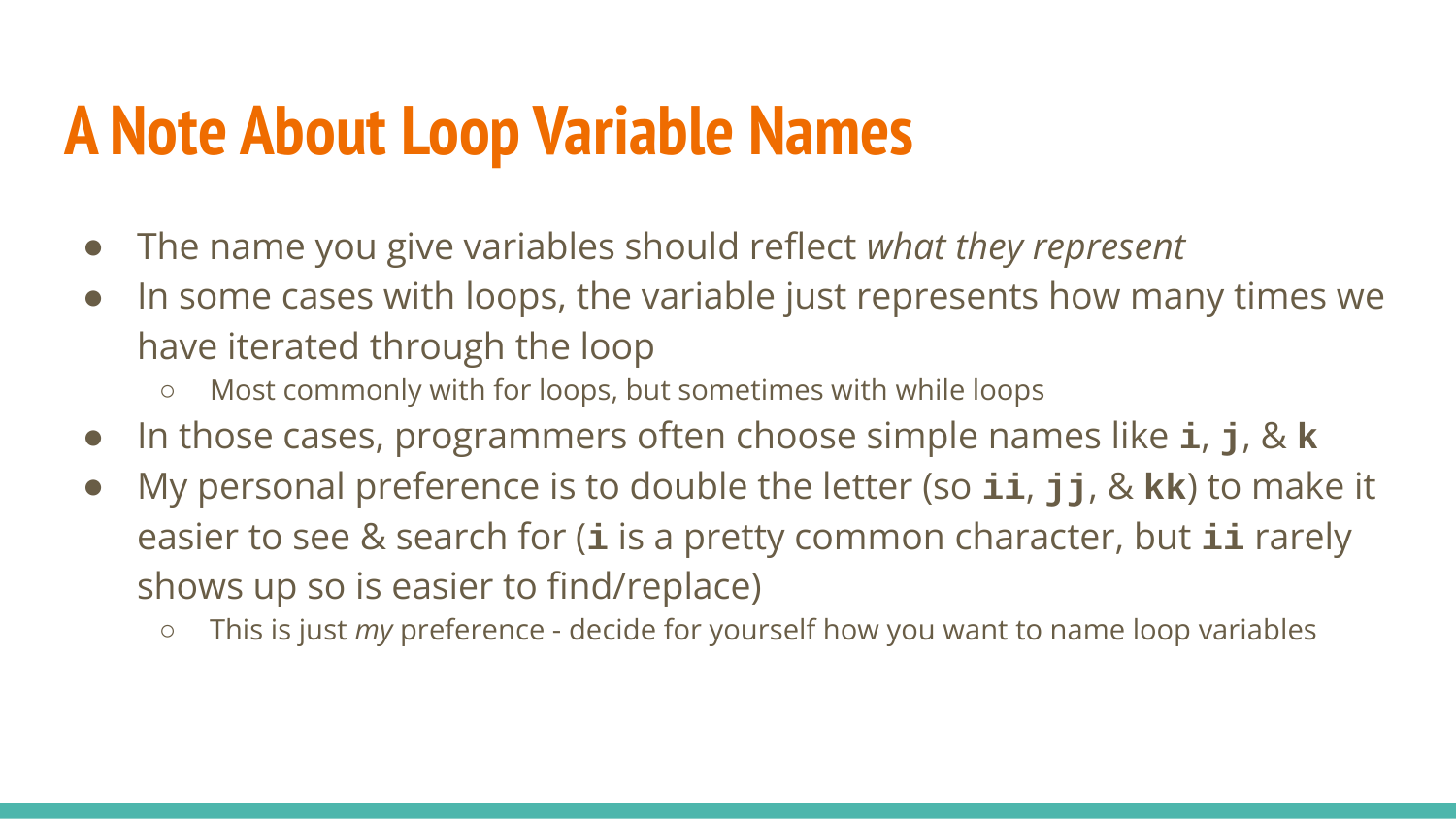

# A Note About Loop Variable Names
The name you give variables should reflect what they represent
In some cases with loops, the variable just represents how many times we have iterated through the loop
Most commonly with for loops, but sometimes with while loops
In those cases, programmers often choose simple names like i, j, & k
My personal preference is to double the letter (so ii, jj, & kk) to make it easier to see & search for (i is a pretty common character, but ii rarely shows up so is easier to find/replace)
This is just my preference - decide for yourself how you want to name loop variables